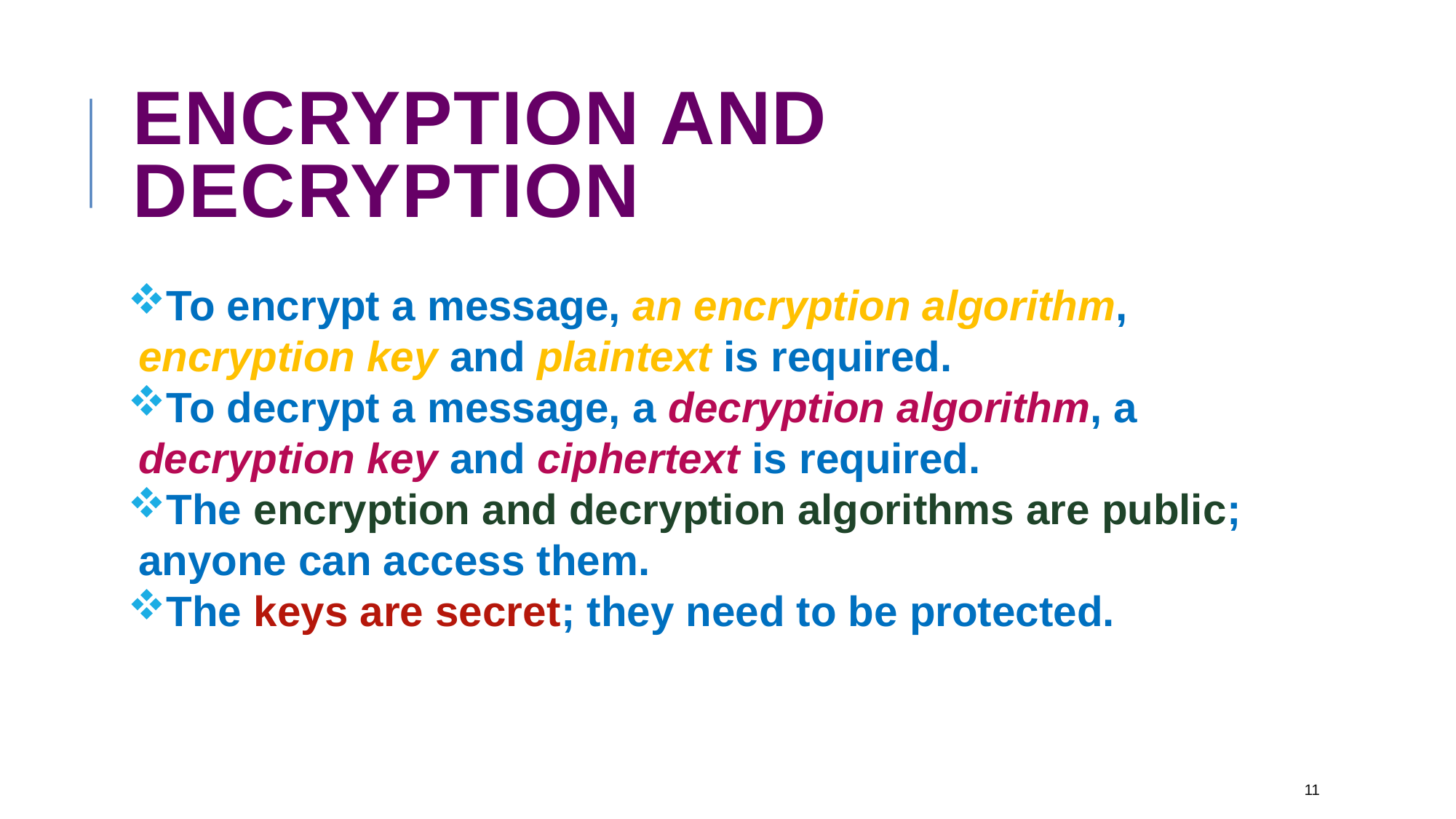

Encryption and decryption
To encrypt a message, an encryption algorithm, encryption key and plaintext is required.
To decrypt a message, a decryption algorithm, a decryption key and ciphertext is required.
The encryption and decryption algorithms are public; anyone can access them.
The keys are secret; they need to be protected.
11